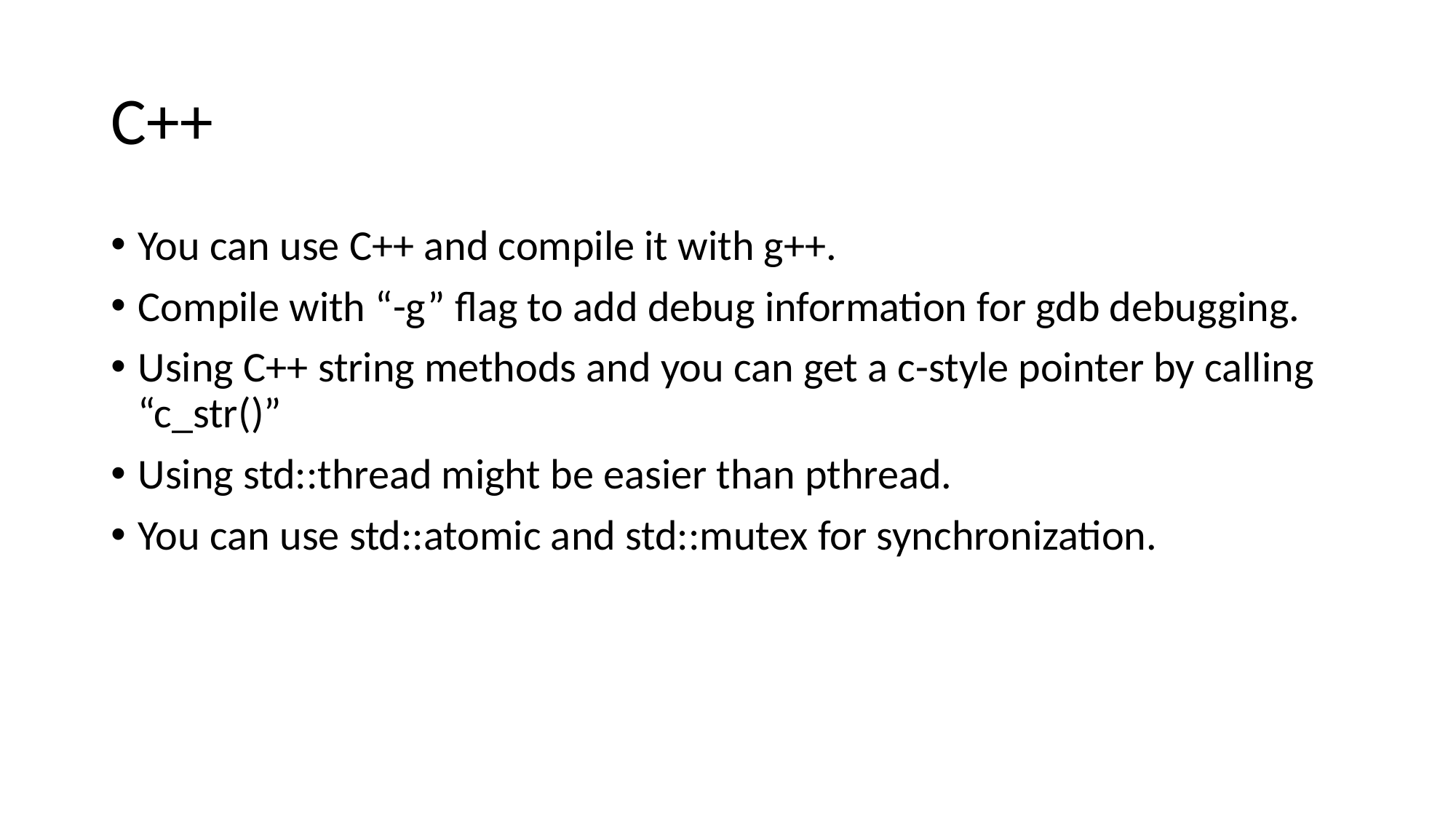

# C++
You can use C++ and compile it with g++.
Compile with “-g” flag to add debug information for gdb debugging.
Using C++ string methods and you can get a c-style pointer by calling “c_str()”
Using std::thread might be easier than pthread.
You can use std::atomic and std::mutex for synchronization.